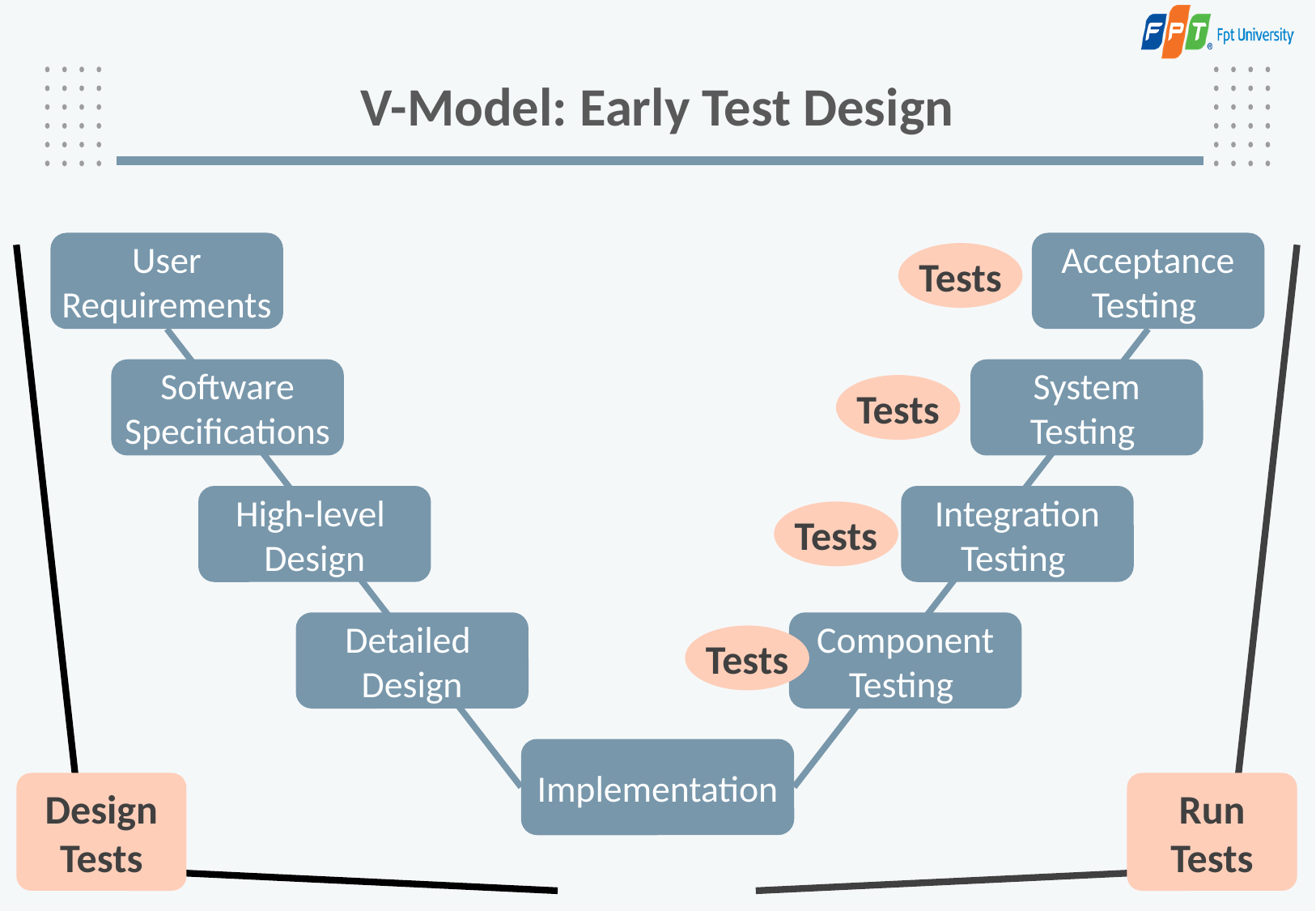

# V-Model: Early Test Design
User Requirements
Acceptance
Testing
Tests

Design
Tests

Run
Tests

Software Specifications
System
Testing
Tests
High-level
Design
Integration
Testing
Tests
Detailed
Design
Component
Testing
Tests
Implementation